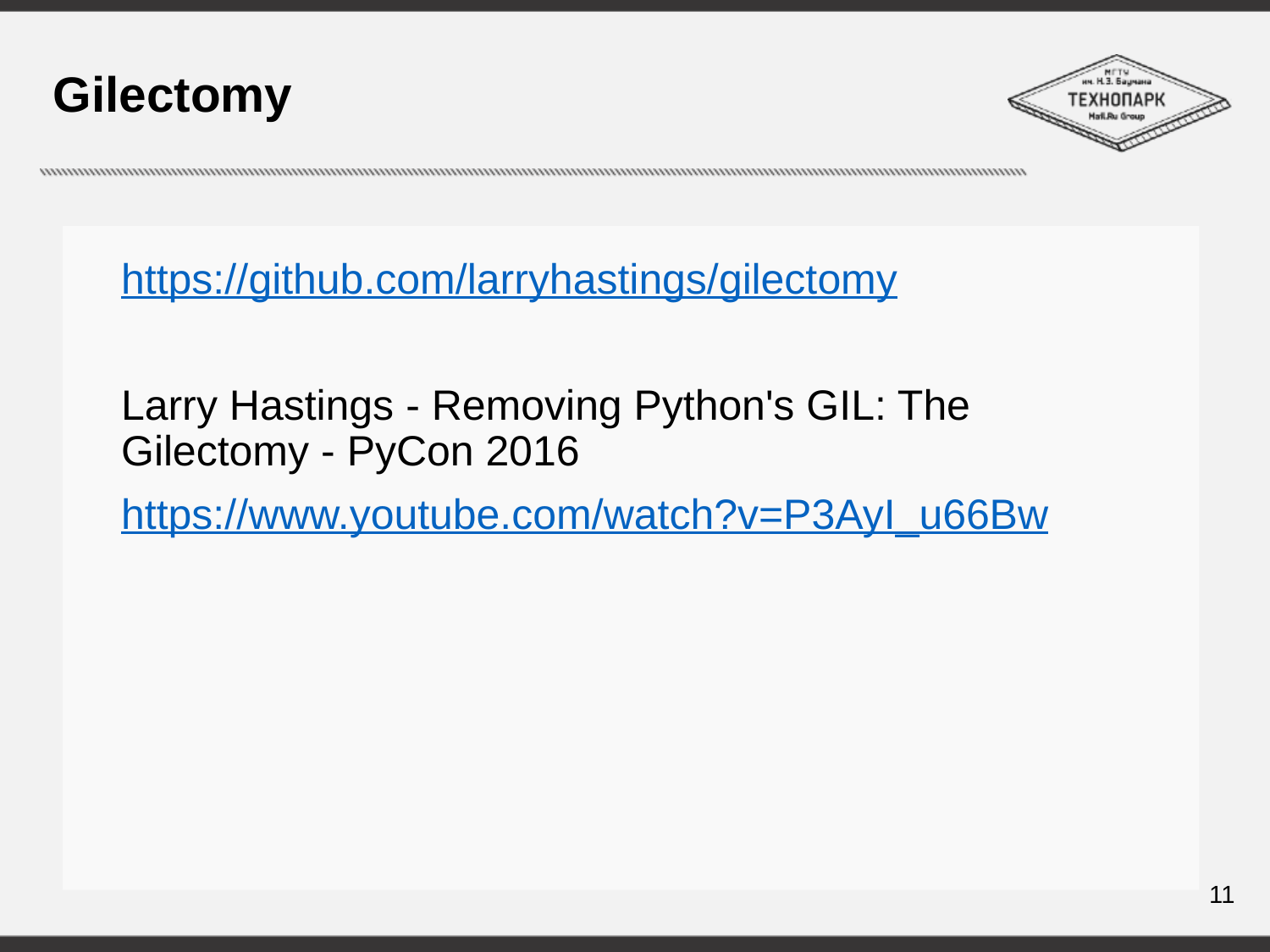

# Gilectomy
https://github.com/larryhastings/gilectomy

Larry Hastings - Removing Python's GIL: The Gilectomy - PyCon 2016
https://www.youtube.com/watch?v=P3AyI_u66Bw

11